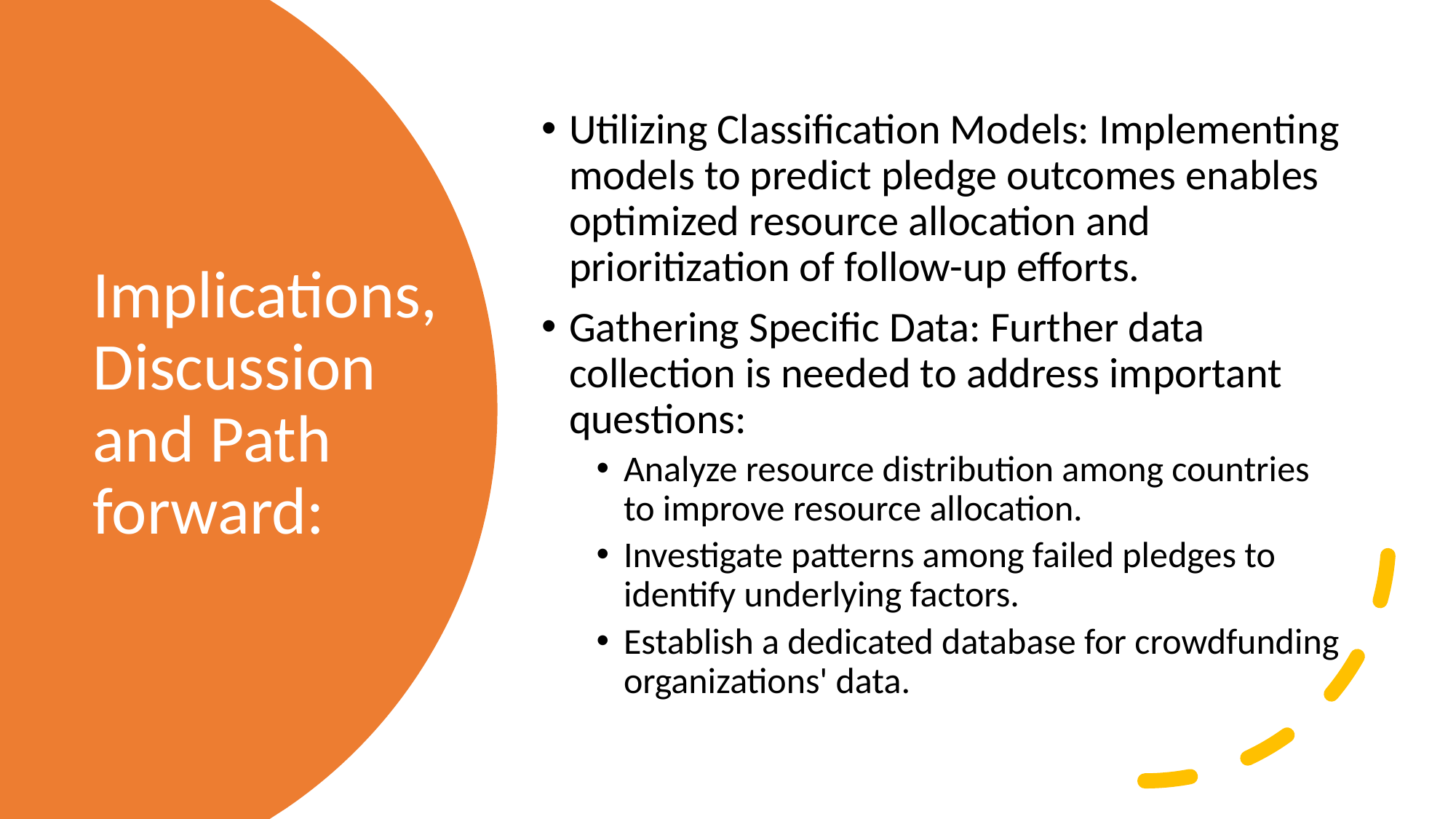

Utilizing Classification Models: Implementing models to predict pledge outcomes enables optimized resource allocation and prioritization of follow-up efforts.
Gathering Specific Data: Further data collection is needed to address important questions:
Analyze resource distribution among countries to improve resource allocation.
Investigate patterns among failed pledges to identify underlying factors.
Establish a dedicated database for crowdfunding organizations' data.
# Implications, Discussion and Path forward: